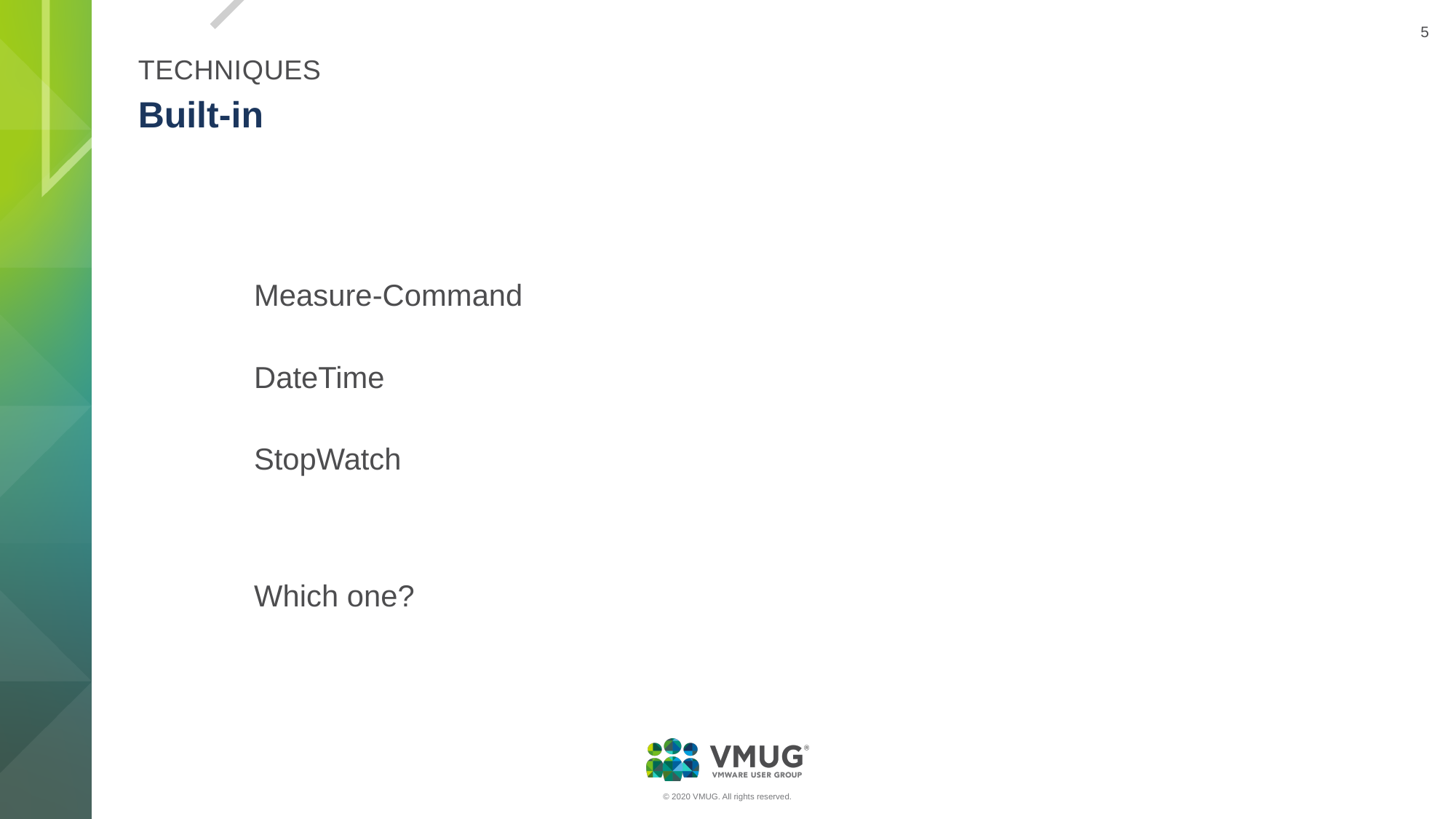

# Techniques
Built-in
Measure-Command
DateTime
StopWatch
Which one?